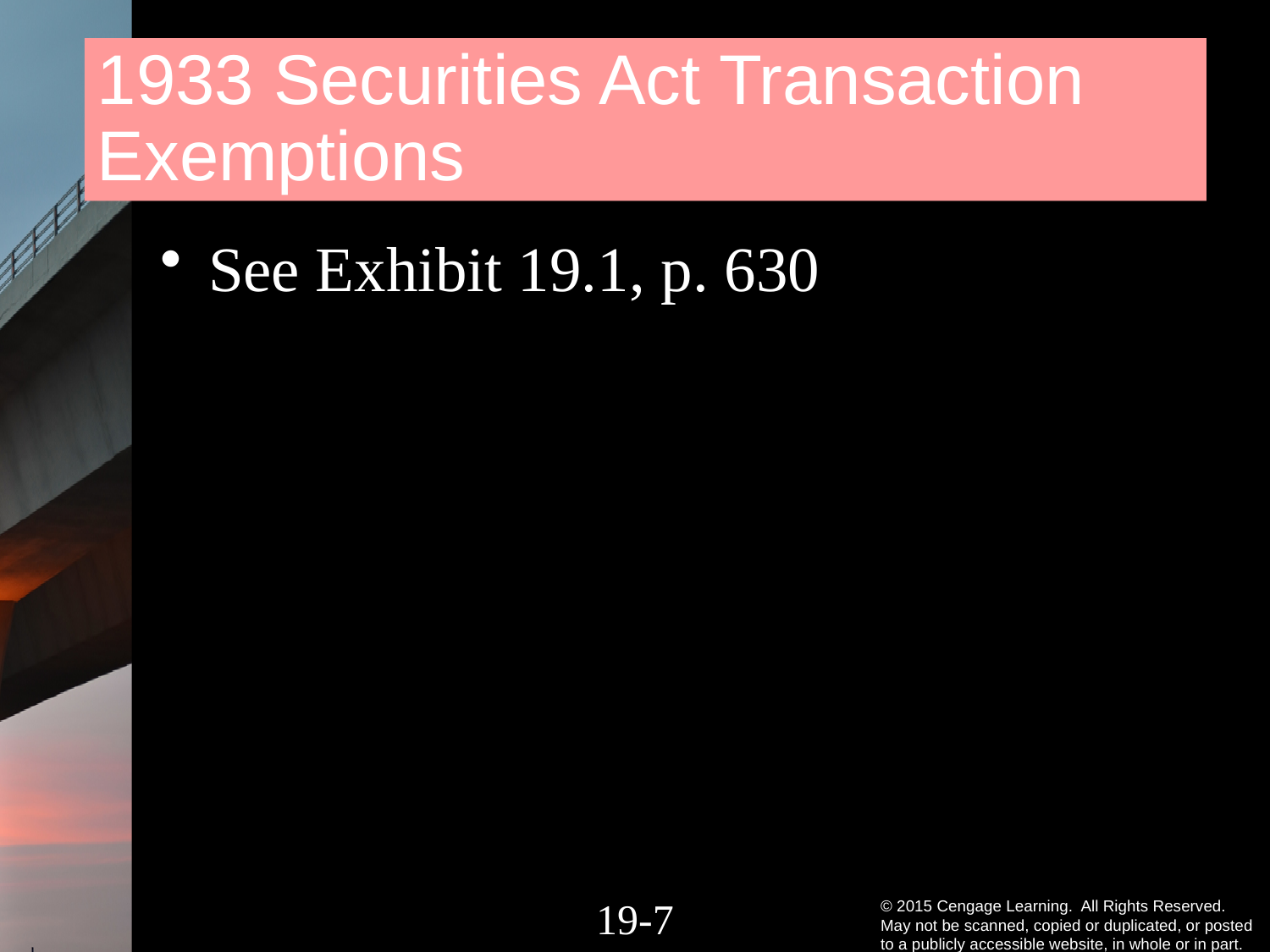

# 1933 Securities Act Transaction Exemptions
See Exhibit 19.1, p. 630
19-7